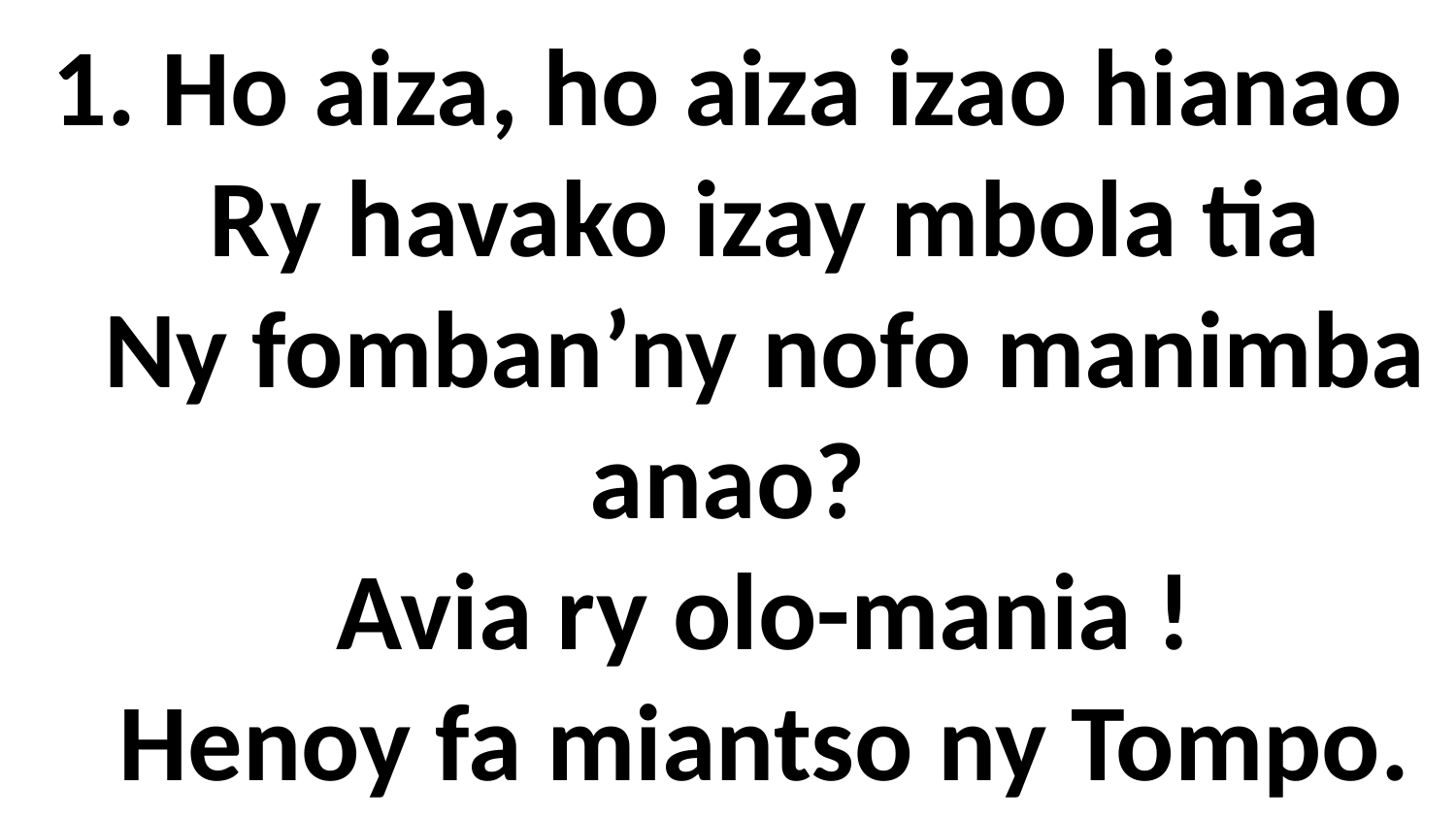

# 1. Ho aiza, ho aiza izao hianao Ry havako izay mbola tia Ny fomban’ny nofo manimba anao? Avia ry olo-mania ! Henoy fa miantso ny Tompo.